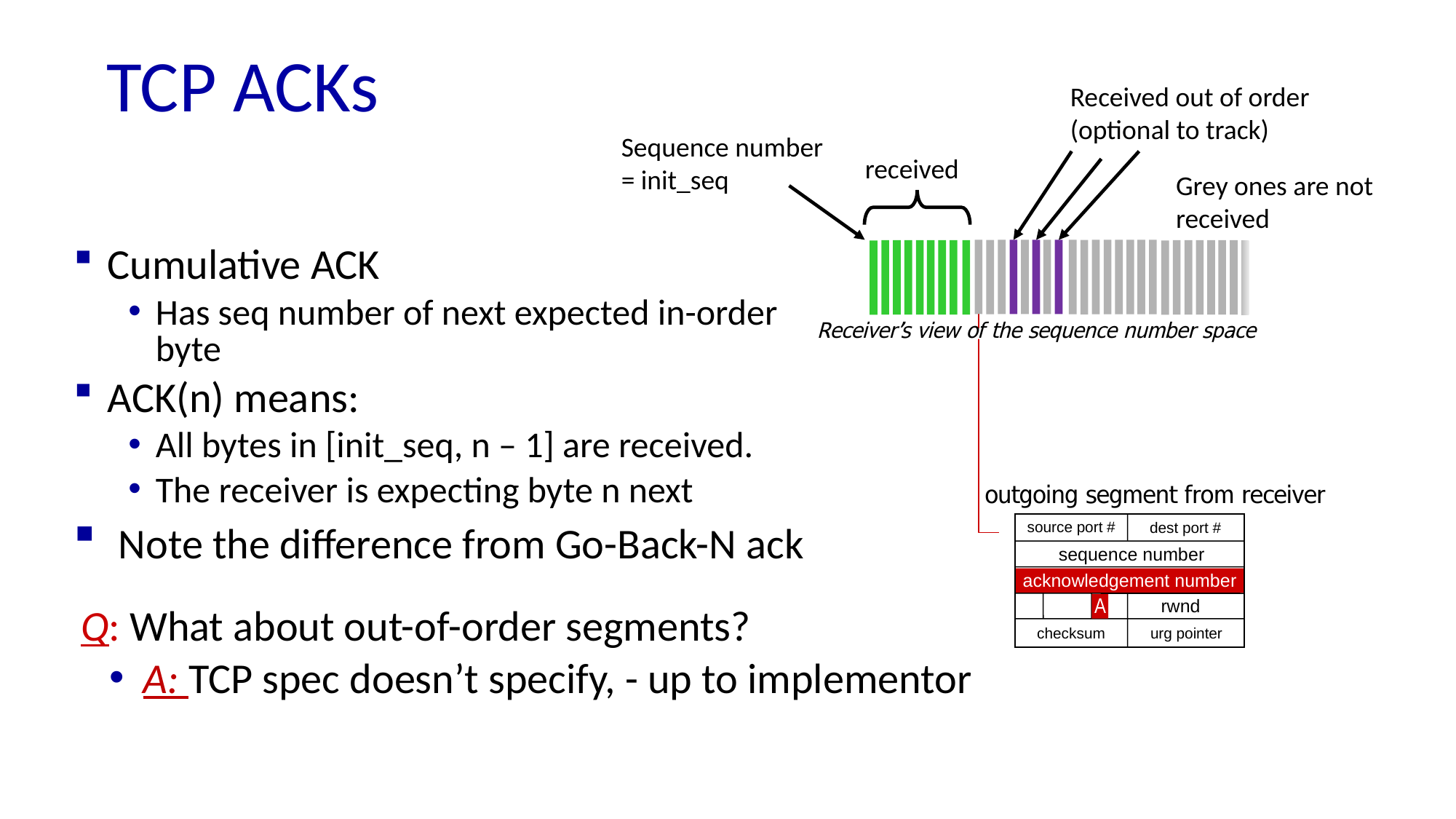

# TCP ACKs
Received out of order (optional to track)
Sequence number = init_seq
received

Grey ones are not received
Cumulative ACK
Has seq number of next expected in-order byte
ACK(n) means:
All bytes in [init_seq, n – 1] are received.
The receiver is expecting byte n next
 Note the difference from Go-Back-N ack

outgoing segment from receiver
source port #
dest port #

sequence number

acknowledgement number

rwnd

checksum
urg pointer

Receiver’s view of the sequence number space

A

Q: What about out-of-order segments?
A: TCP spec doesn’t specify, - up to implementor